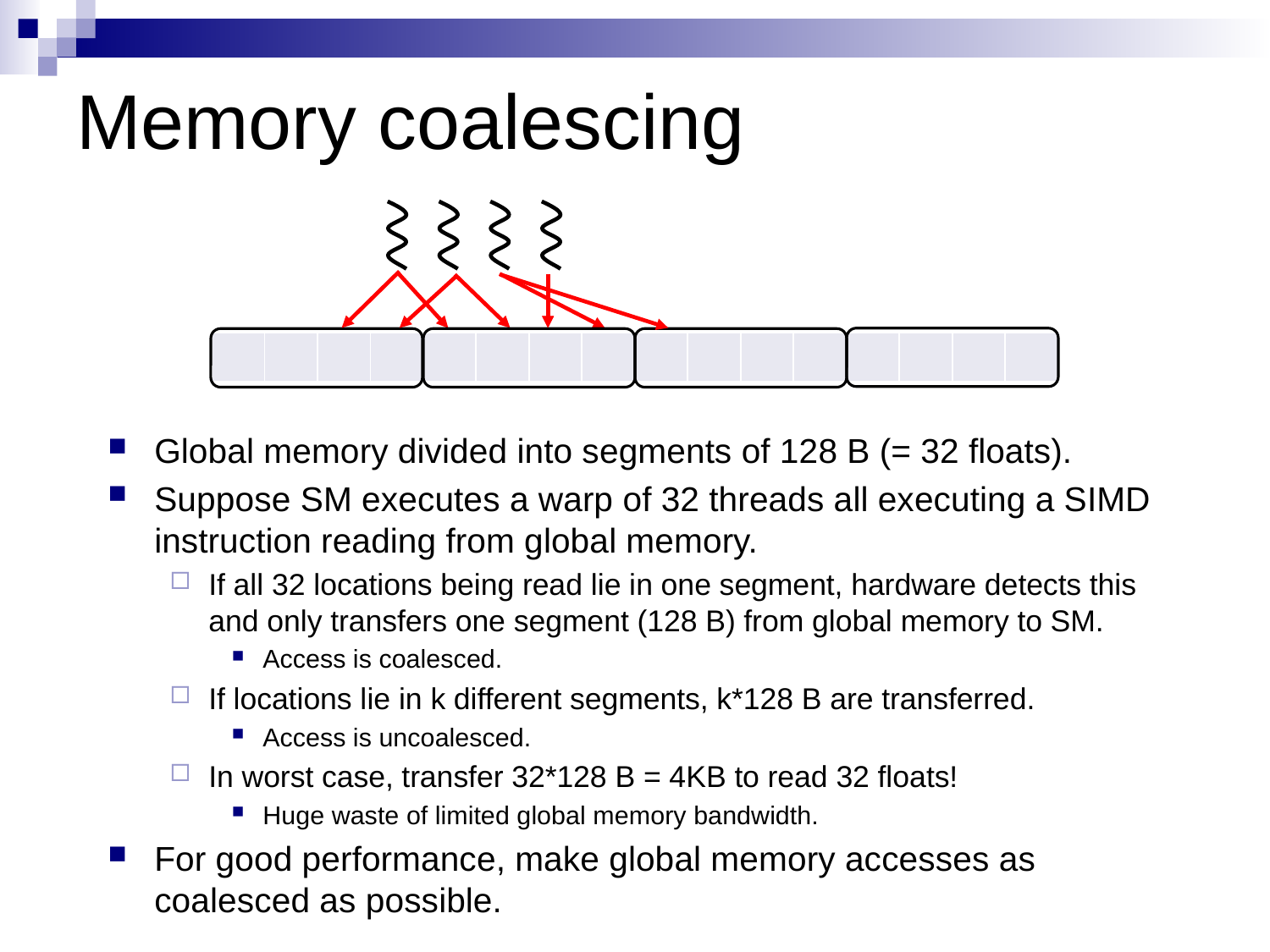

# Memory coalescing

|  |  |  |  |  |  |  |  |  |  |  |  |  |  |  |  |
| --- | --- | --- | --- | --- | --- | --- | --- | --- | --- | --- | --- | --- | --- | --- | --- |
Global memory divided into segments of 128 B (= 32 floats).
Suppose SM executes a warp of 32 threads all executing a SIMD instruction reading from global memory.
If all 32 locations being read lie in one segment, hardware detects this and only transfers one segment (128 B) from global memory to SM.
Access is coalesced.
If locations lie in k different segments, k*128 B are transferred.
Access is uncoalesced.
In worst case, transfer 32*128 B = 4KB to read 32 floats!
Huge waste of limited global memory bandwidth.
For good performance, make global memory accesses as coalesced as possible.